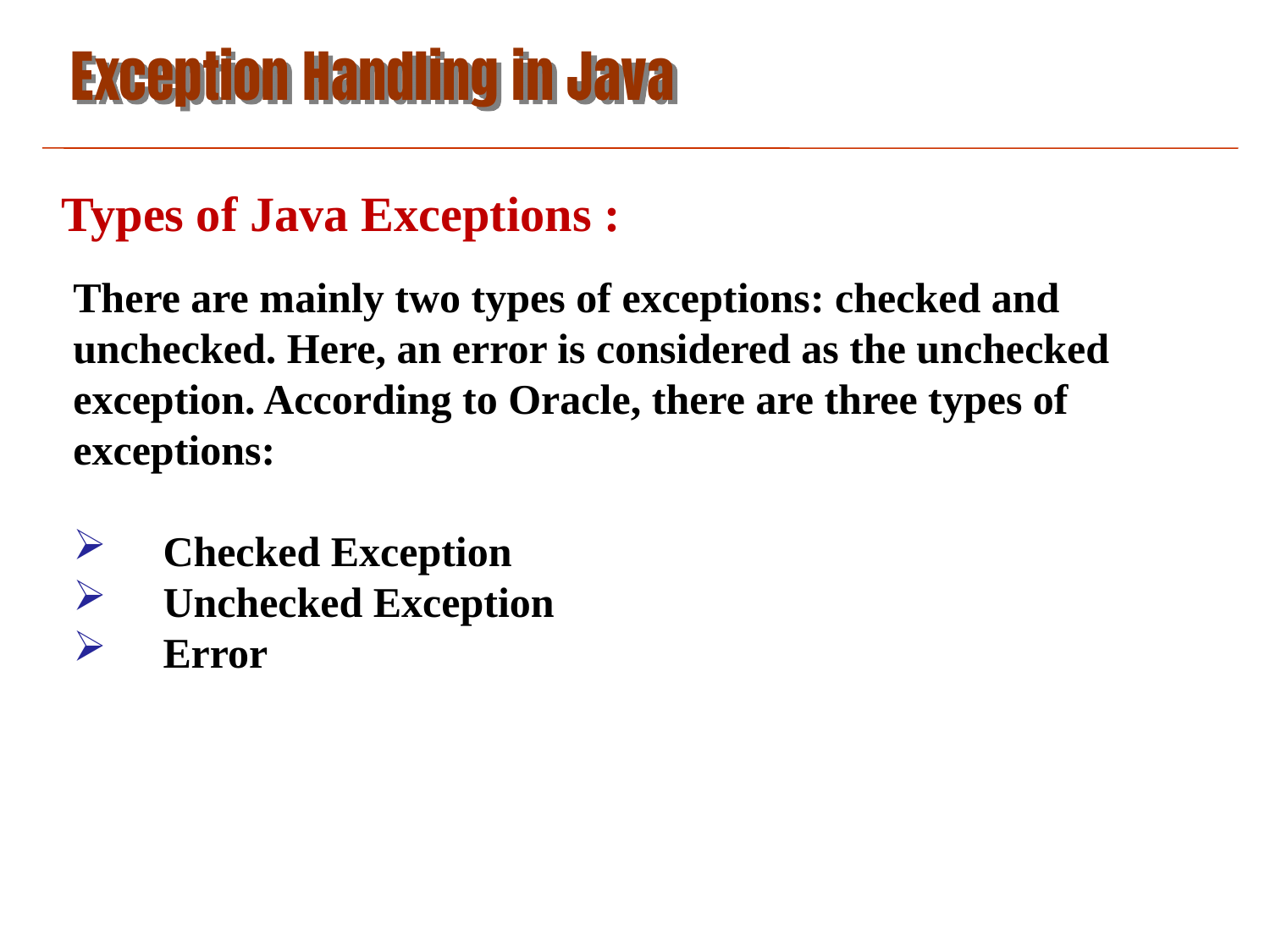

Exception Handling in Java

Types of Java Exceptions :
There are mainly two types of exceptions: checked and unchecked. Here, an error is considered as the unchecked exception. According to Oracle, there are three types of exceptions:

    Checked Exception
    Unchecked Exception
    Error